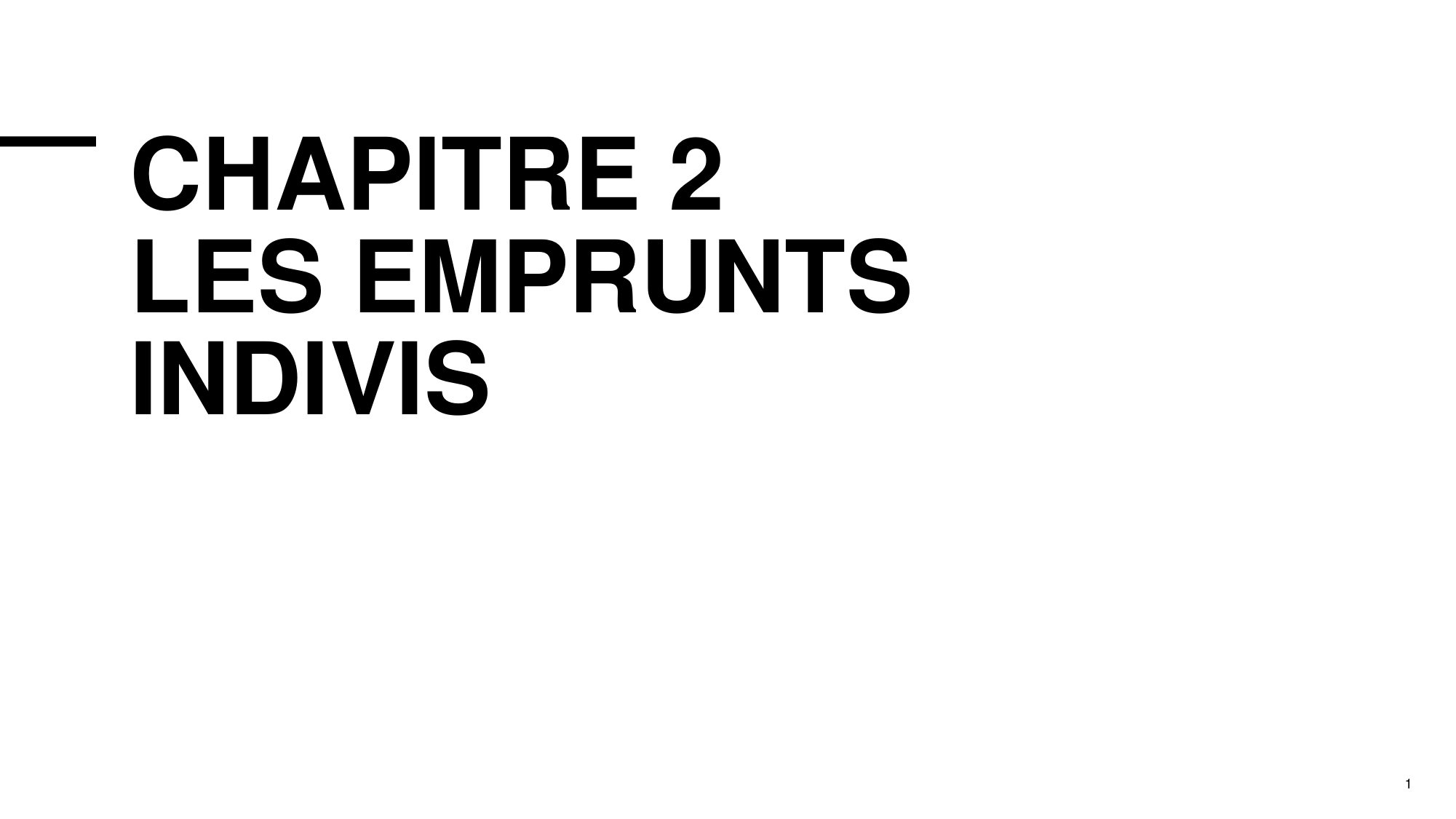

# Chapitre 2 Les emprunts indivis

1